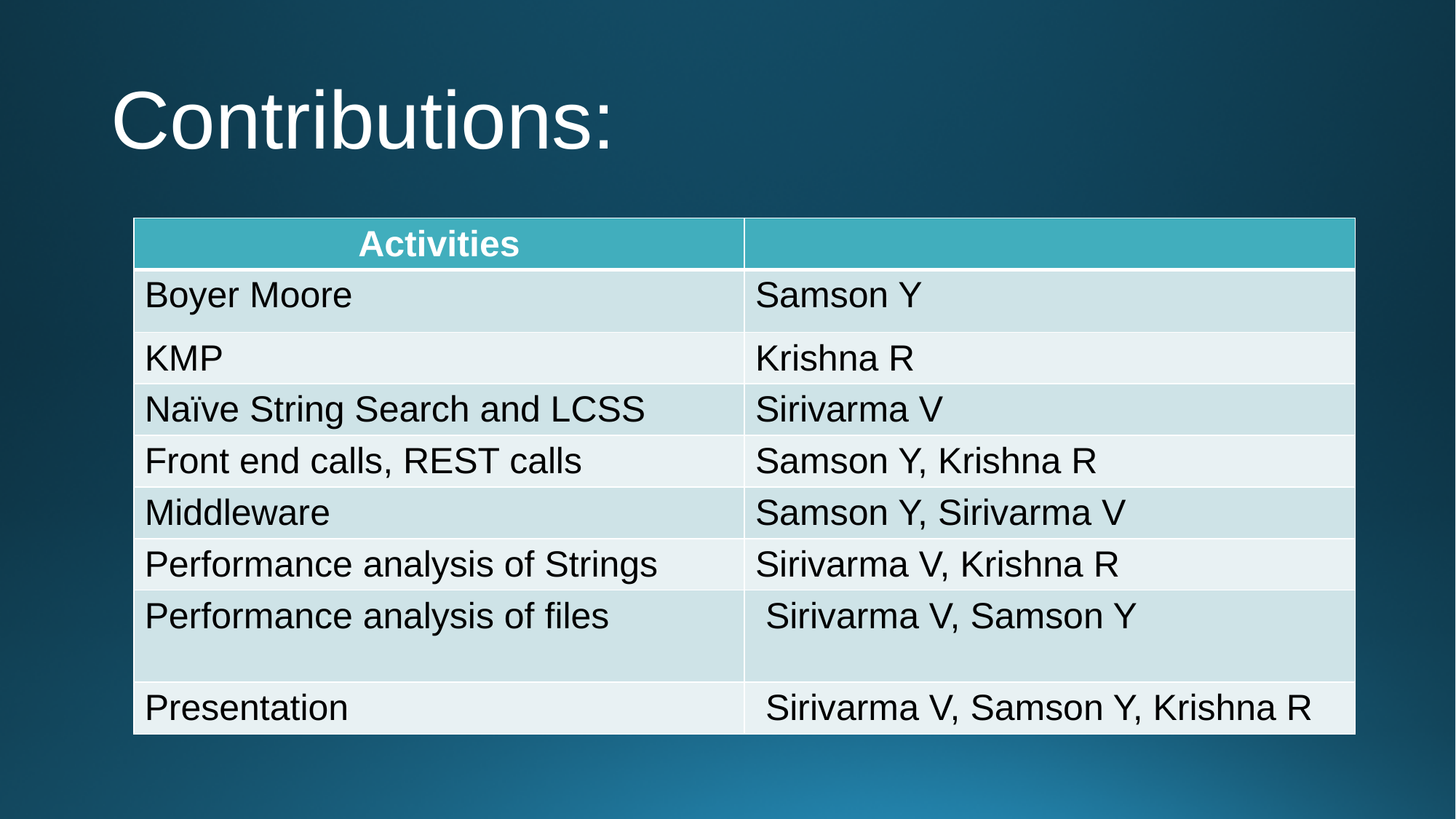

# Contributions:
| Activities |  |
| --- | --- |
| Boyer Moore | Samson Y |
| KMP | Krishna R |
| Naïve String Search and LCSS | Sirivarma V |
| Front end calls, REST calls | Samson Y, Krishna R |
| Middleware | Samson Y, Sirivarma V |
| Performance analysis of Strings | Sirivarma V, Krishna R |
| Performance analysis of files | Sirivarma V, Samson Y |
| Presentation | Sirivarma V, Samson Y, Krishna R |